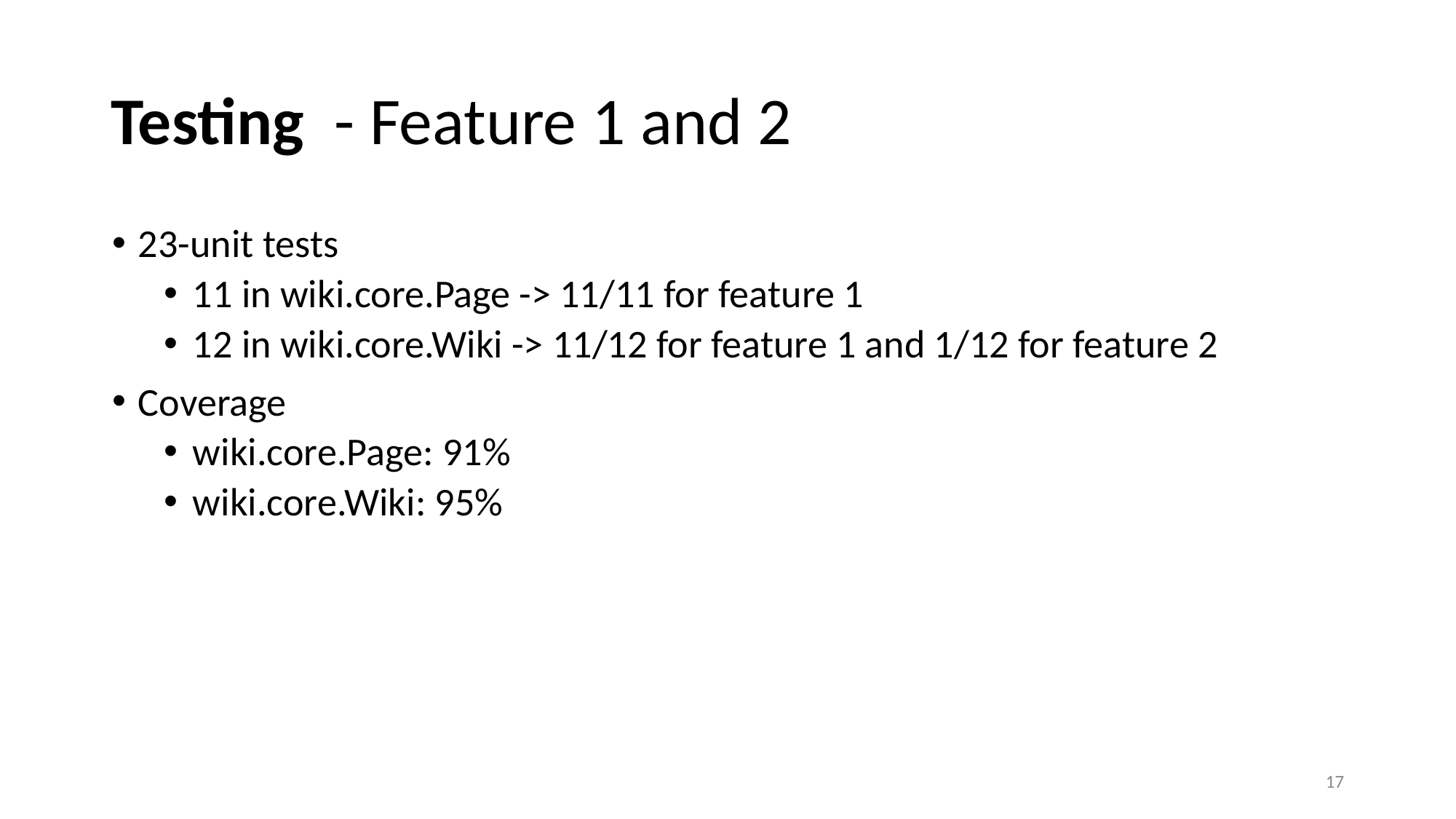

# Testing  - Feature 1 and 2
23-unit tests
11 in wiki.core.Page -> 11/11 for feature 1
12 in wiki.core.Wiki -> 11/12 for feature 1 and 1/12 for feature 2
Coverage
wiki.core.Page: 91%
wiki.core.Wiki: 95%

17